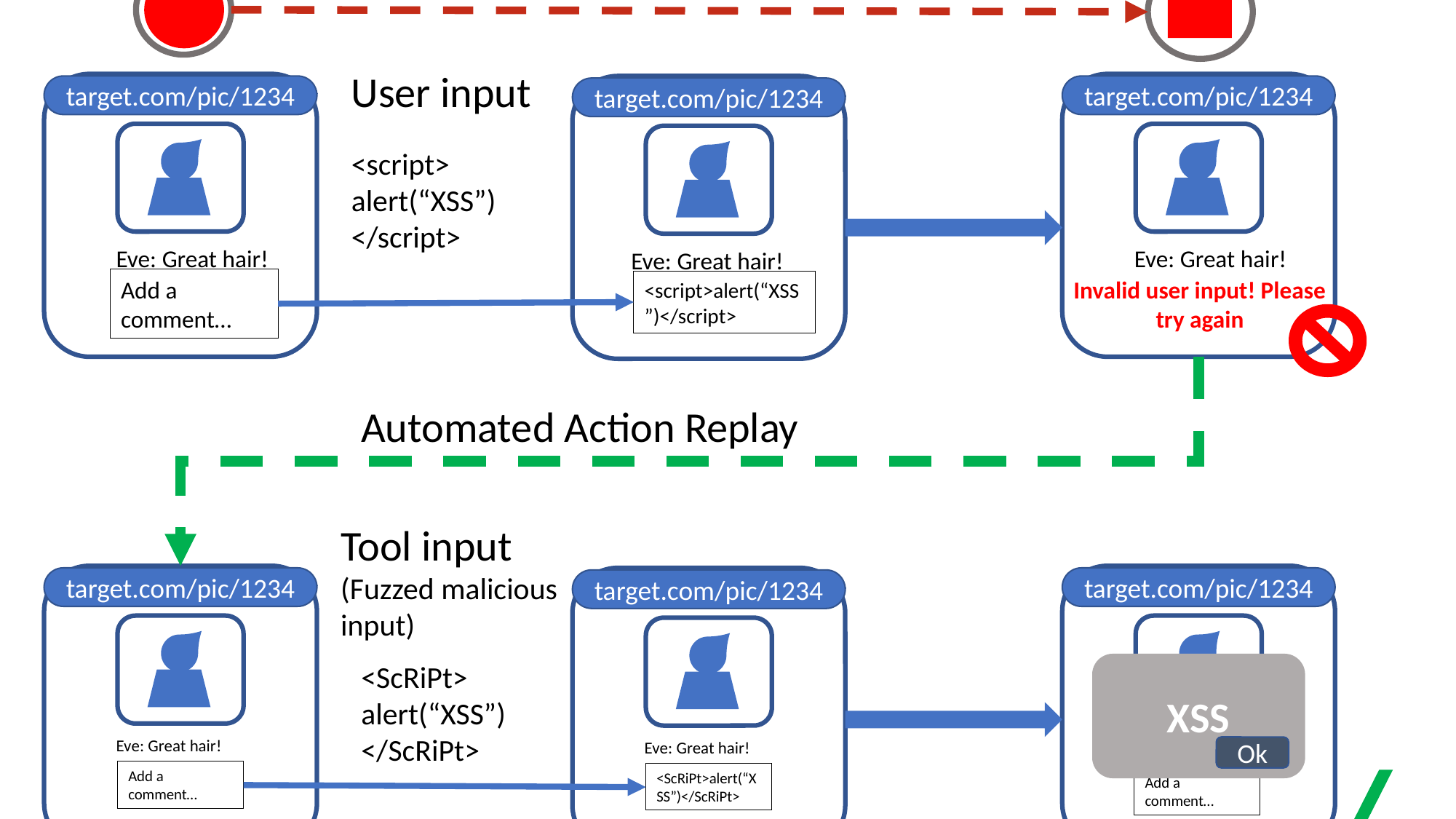

Record user to application interactions

User input

target.com/pic/1234

Eve: Great hair!
Add a comment…

target.com/pic/1234

Eve: Great hair!

target.com/pic/1234

Eve: Great hair!
<script>alert(“XSS”)</script>
<script>
alert(“XSS”)
</script>

Invalid user input! Please try again

Tool input
(Fuzzed malicious input)

target.com/pic/1234

Eve: Great hair!
Add a comment…

target.com/pic/1234

Eve: Great hair!

target.com/pic/1234

Eve: Great hair!
<ScRiPt>alert(“XSS”)</ScRiPt>
<ScRiPt>
alert(“XSS”)
</ScRiPt>

XSS
Add a comment…
Automated Action Replay
Ok